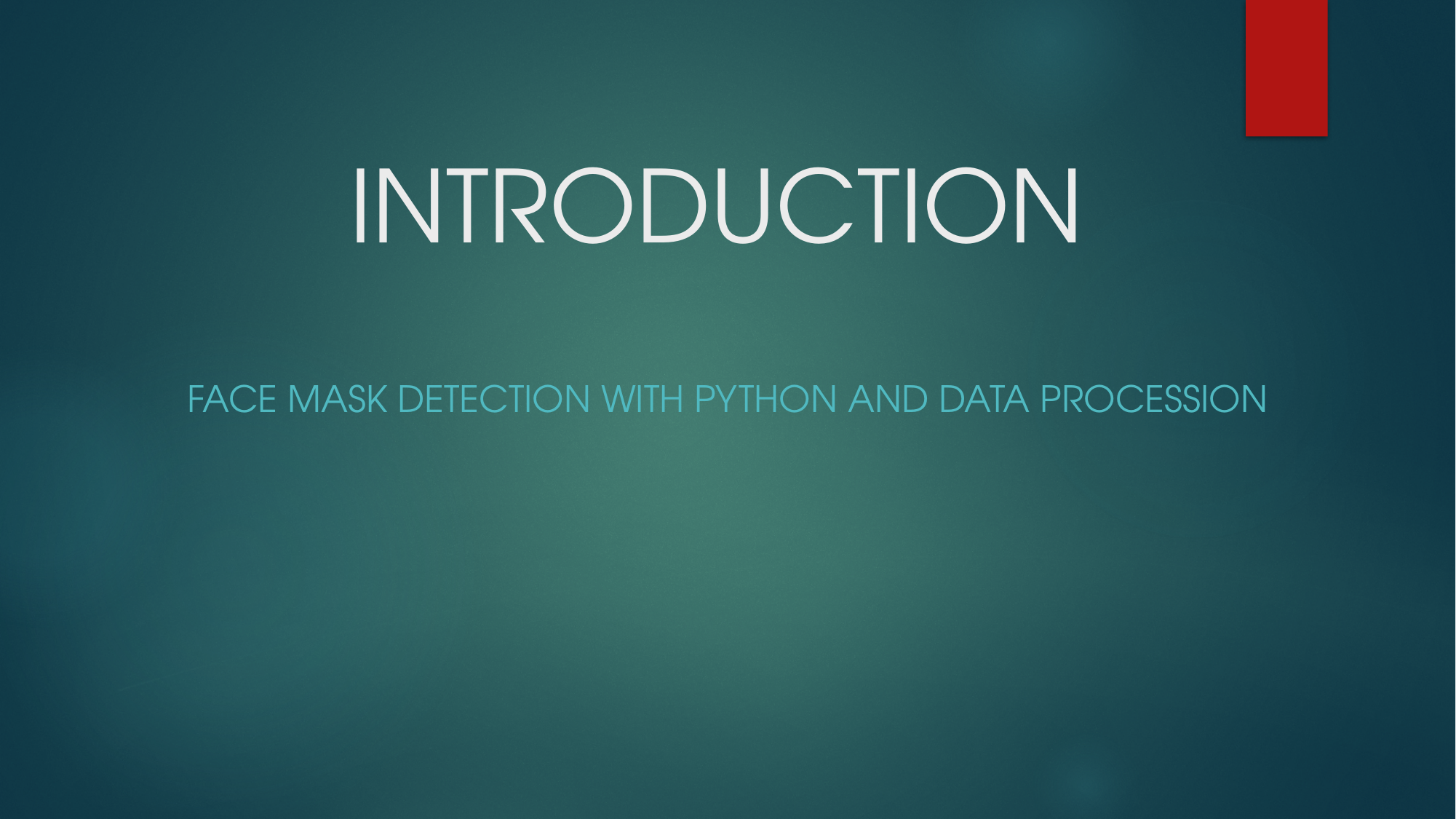

# INTRODUCTION
Face Mask Detection with Python and Data Procession